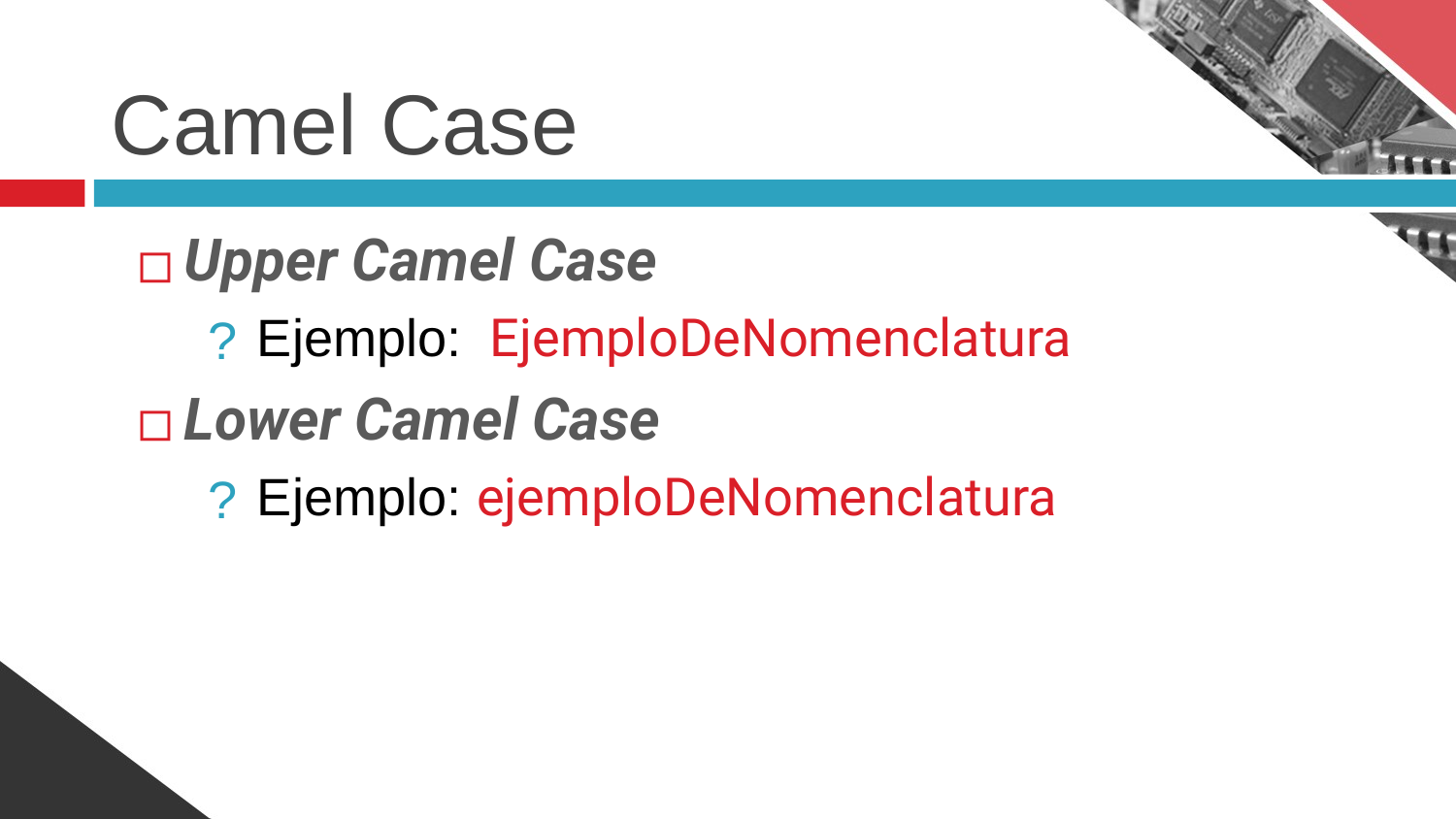

# Camel Case
Upper Camel Case
Ejemplo:  EjemploDeNomenclatura
Lower Camel Case
Ejemplo: ejemploDeNomenclatura